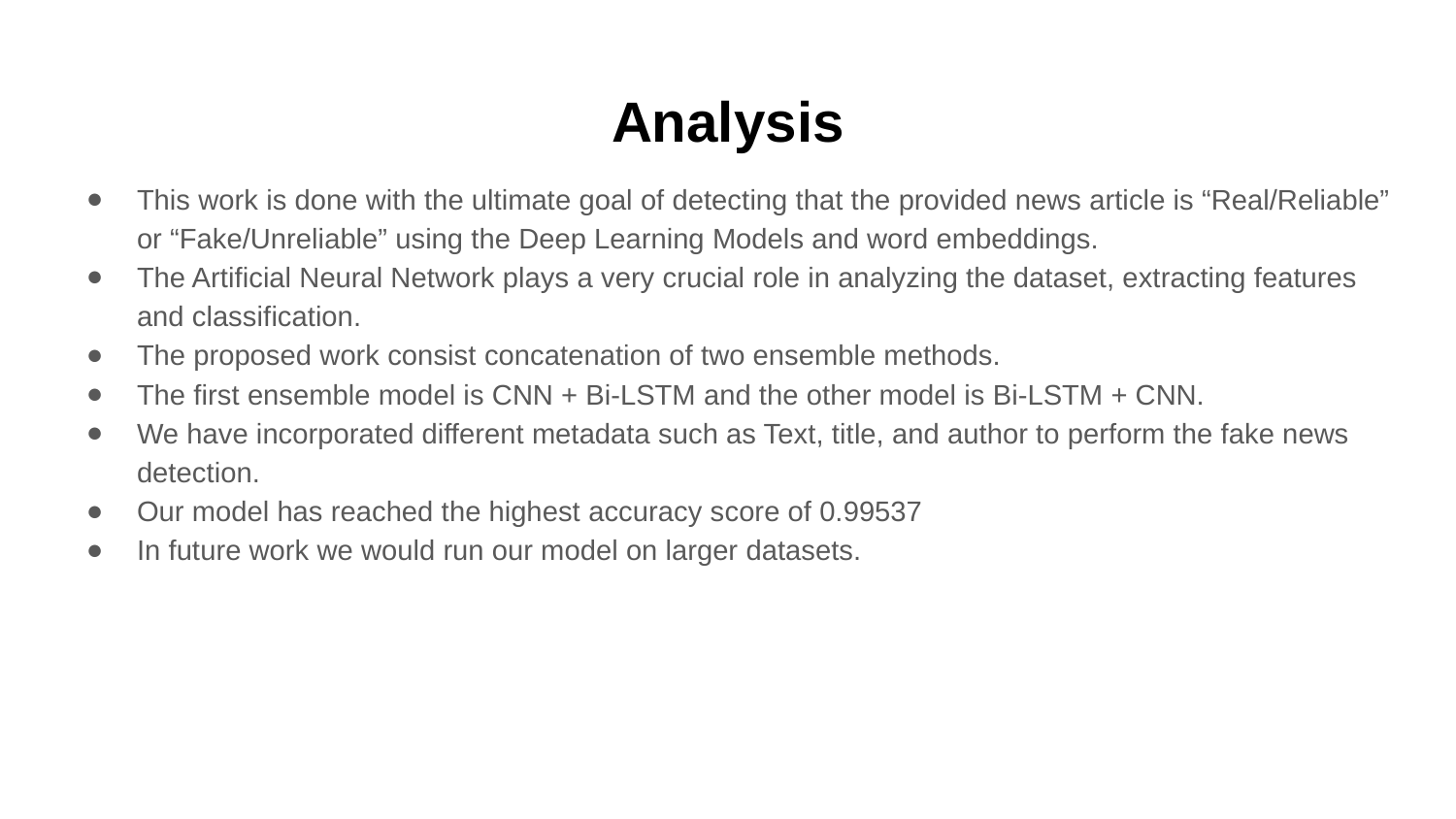

# Analysis
This work is done with the ultimate goal of detecting that the provided news article is “Real/Reliable” or “Fake/Unreliable” using the Deep Learning Models and word embeddings.
The Artificial Neural Network plays a very crucial role in analyzing the dataset, extracting features and classification.
The proposed work consist concatenation of two ensemble methods.
The first ensemble model is CNN + Bi-LSTM and the other model is Bi-LSTM + CNN.
We have incorporated different metadata such as Text, title, and author to perform the fake news detection.
Our model has reached the highest accuracy score of 0.99537
In future work we would run our model on larger datasets.